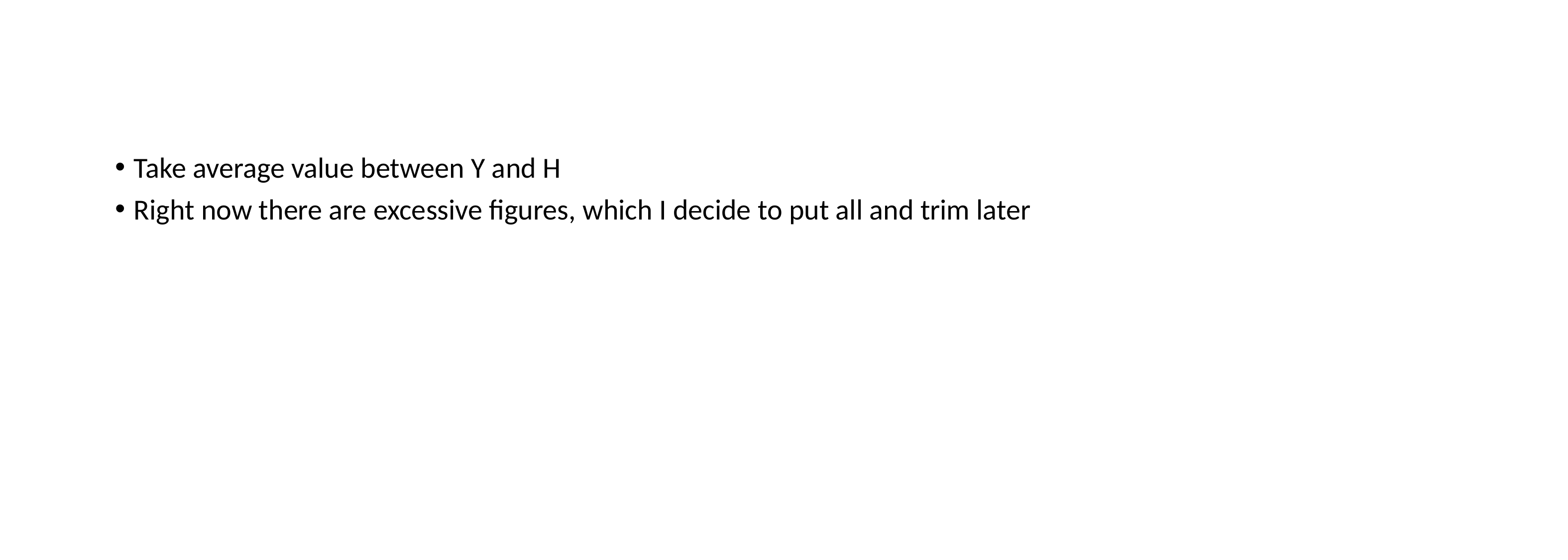

#
Take average value between Y and H
Right now there are excessive figures, which I decide to put all and trim later